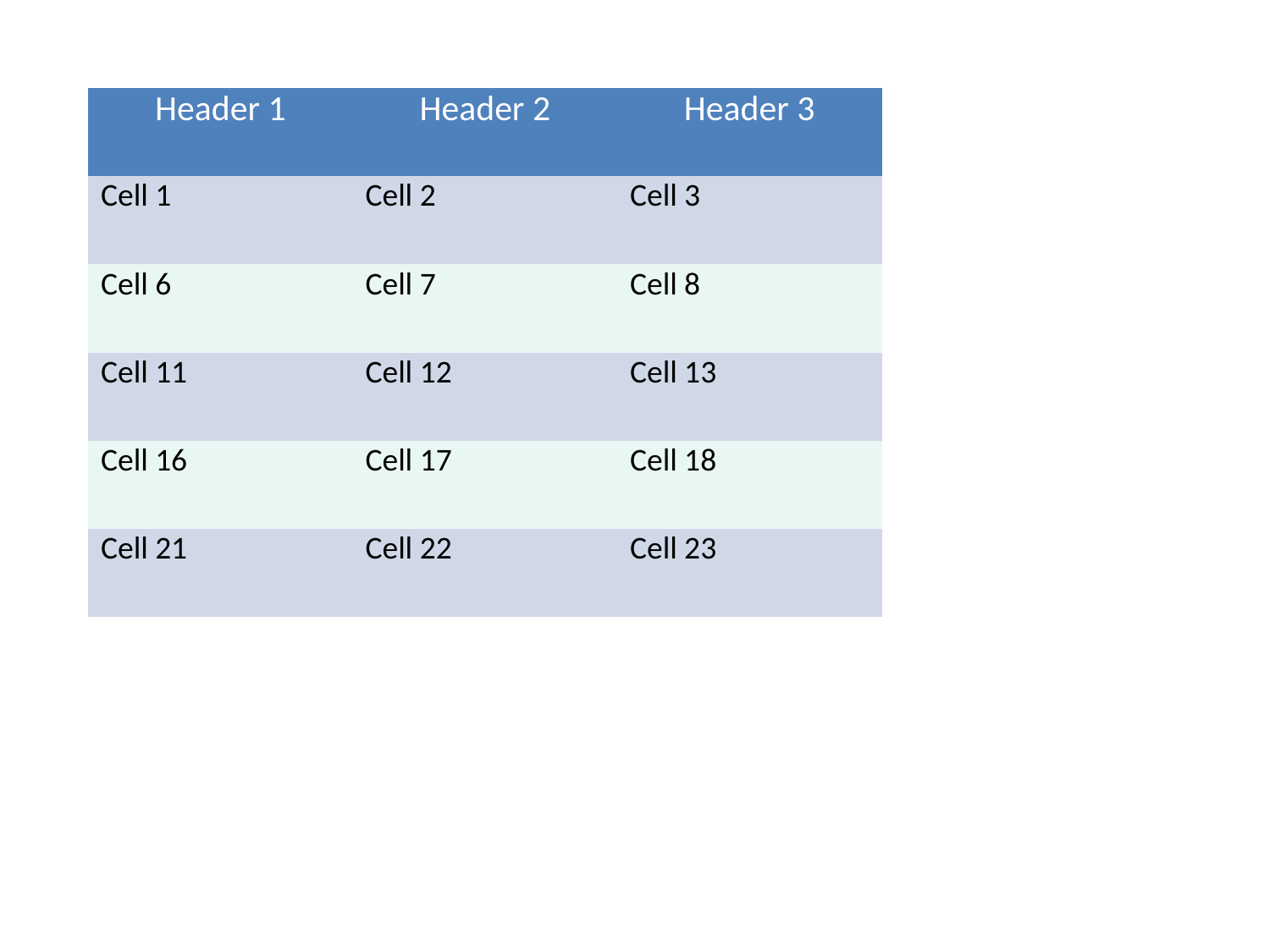

| Header 1 | Header 2 | Header 3 |
| --- | --- | --- |
| Cell 1 | Cell 2 | Cell 3 |
| Cell 6 | Cell 7 | Cell 8 |
| Cell 11 | Cell 12 | Cell 13 |
| Cell 16 | Cell 17 | Cell 18 |
| Cell 21 | Cell 22 | Cell 23 |